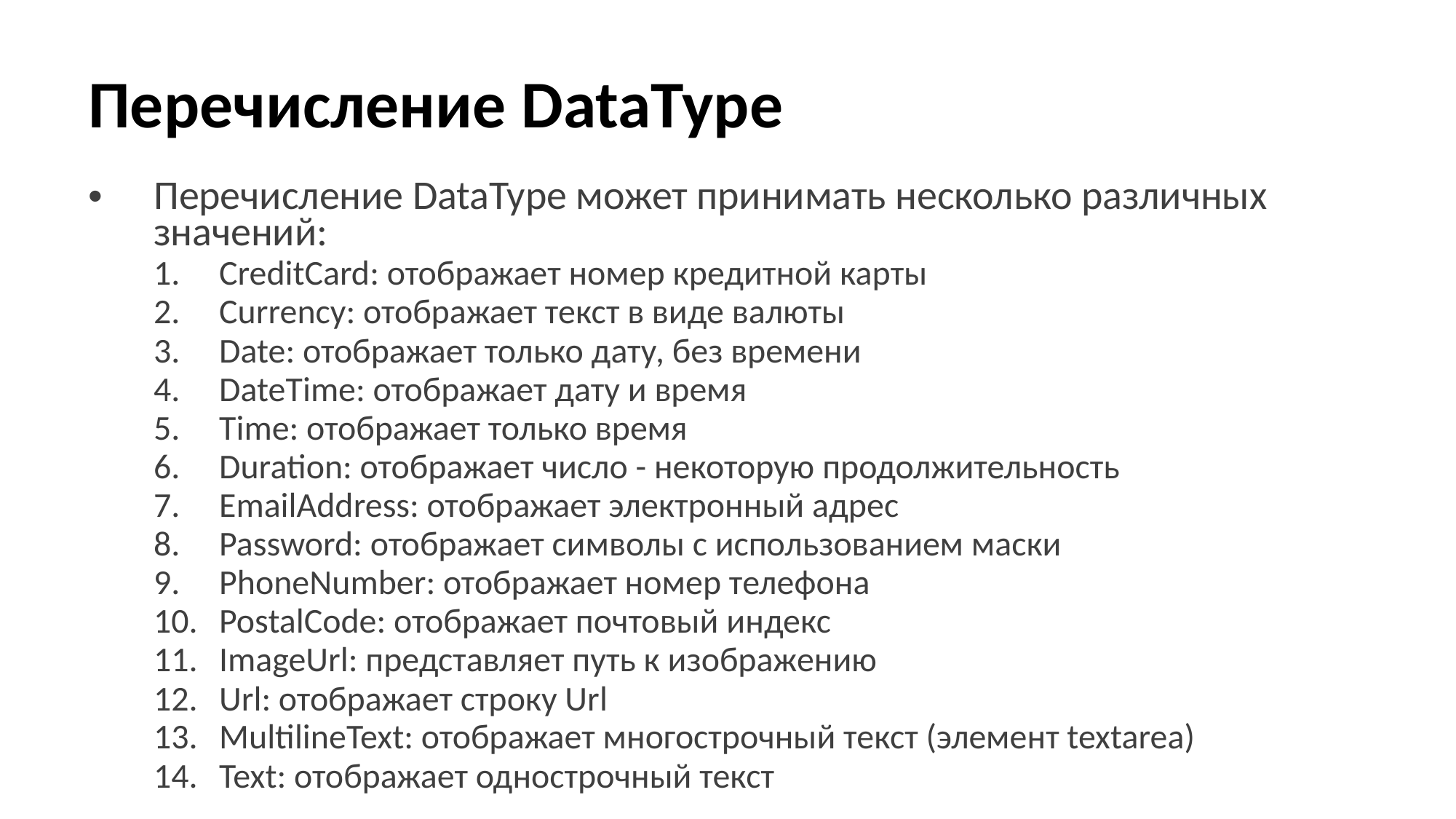

# Перечисление DataType
Перечисление DataType может принимать несколько различных значений:
CreditCard: отображает номер кредитной карты
Currency: отображает текст в виде валюты
Date: отображает только дату, без времени
DateTime: отображает дату и время
Time: отображает только время
Duration: отображает число - некоторую продолжительность
EmailAddress: отображает электронный адрес
Password: отображает символы с использованием маски
PhoneNumber: отображает номер телефона
PostalCode: отображает почтовый индекс
ImageUrl: представляет путь к изображению
Url: отображает строку Url
MultilineText: отображает многострочный текст (элемент textarea)
Text: отображает однострочный текст